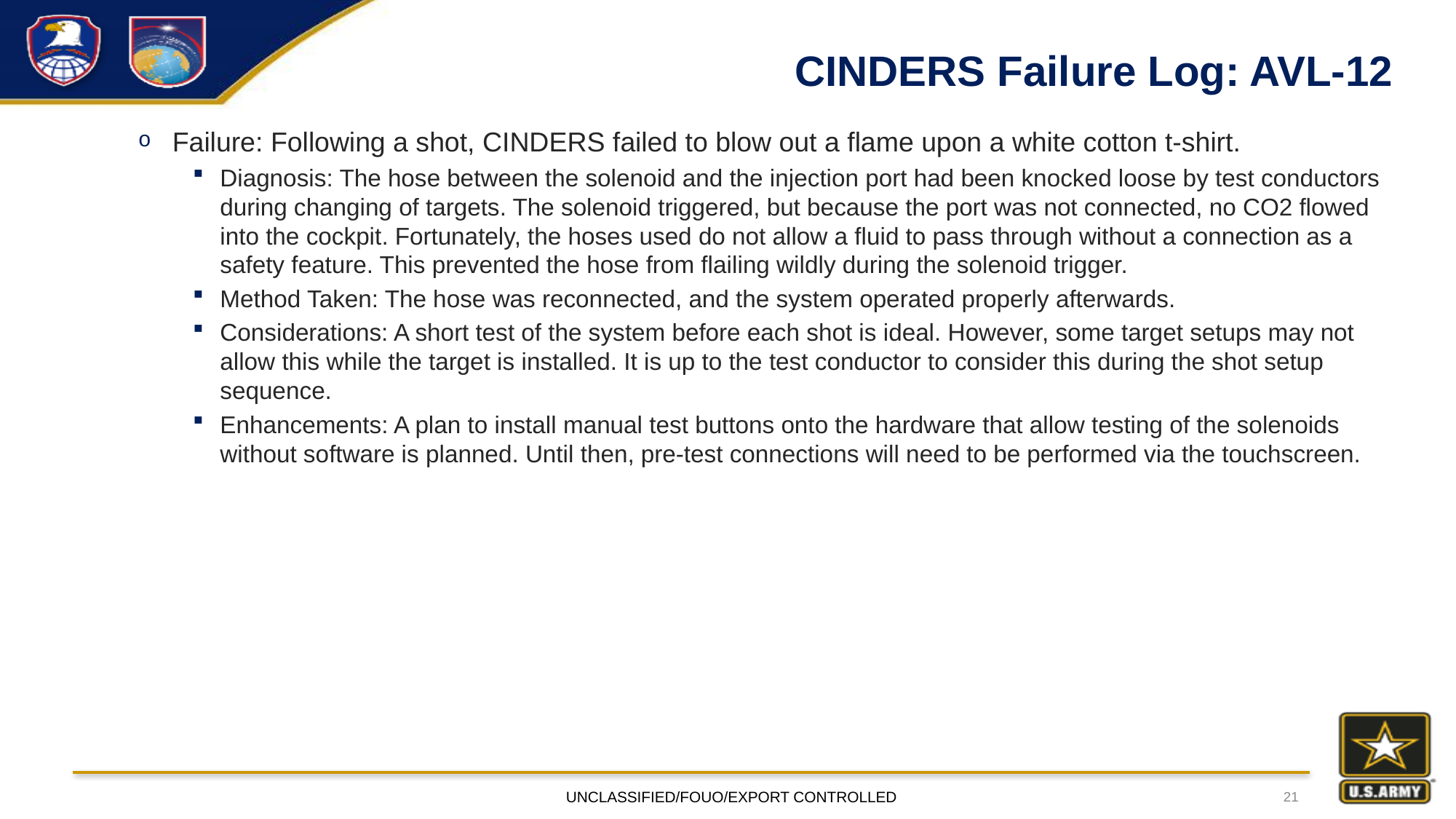

# CINDERS Failure Log: AVL-12
Failure: Following a shot, CINDERS failed to blow out a flame upon a white cotton t-shirt.
Diagnosis: The hose between the solenoid and the injection port had been knocked loose by test conductors during changing of targets. The solenoid triggered, but because the port was not connected, no CO2 flowed into the cockpit. Fortunately, the hoses used do not allow a fluid to pass through without a connection as a safety feature. This prevented the hose from flailing wildly during the solenoid trigger.
Method Taken: The hose was reconnected, and the system operated properly afterwards.
Considerations: A short test of the system before each shot is ideal. However, some target setups may not allow this while the target is installed. It is up to the test conductor to consider this during the shot setup sequence.
Enhancements: A plan to install manual test buttons onto the hardware that allow testing of the solenoids without software is planned. Until then, pre-test connections will need to be performed via the touchscreen.
UNCLASSIFIED/FOUO/EXPORT CONTROLLED
21